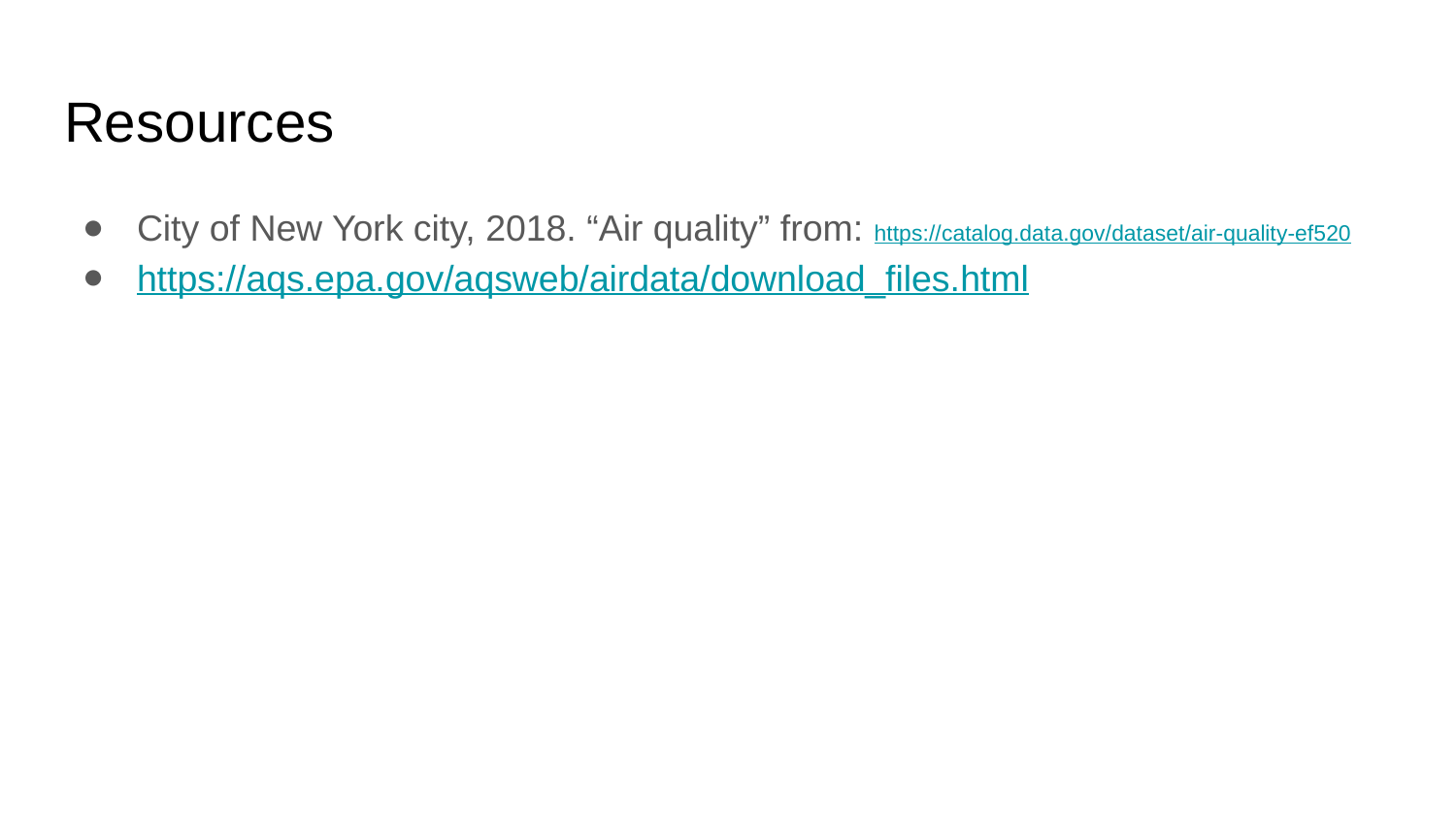

# Resources
City of New York city, 2018. “Air quality” from: https://catalog.data.gov/dataset/air-quality-ef520
https://aqs.epa.gov/aqsweb/airdata/download_files.html